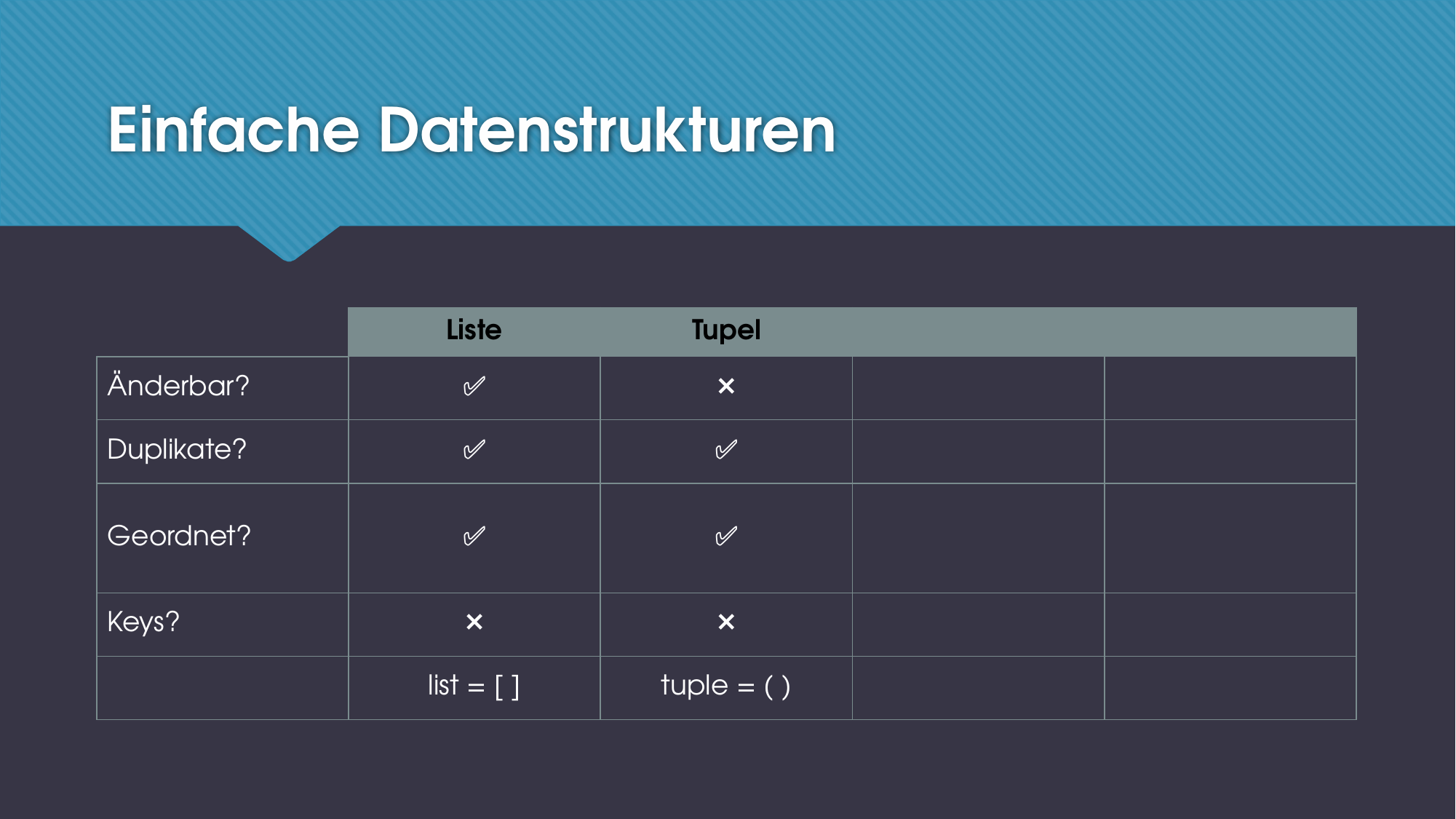

# Einfache Datenstrukturen
|  | Liste | Tupel |  |  |
| --- | --- | --- | --- | --- |
| Änderbar? | ✅ | ❌ |  |  |
| Duplikate? | ✅ | ✅ |  |  |
| Geordnet? | ✅ | ✅ |  |  |
| Keys? | ❌ | ❌ |  |  |
|  | list = [ ] | tuple = ( ) |  |  |